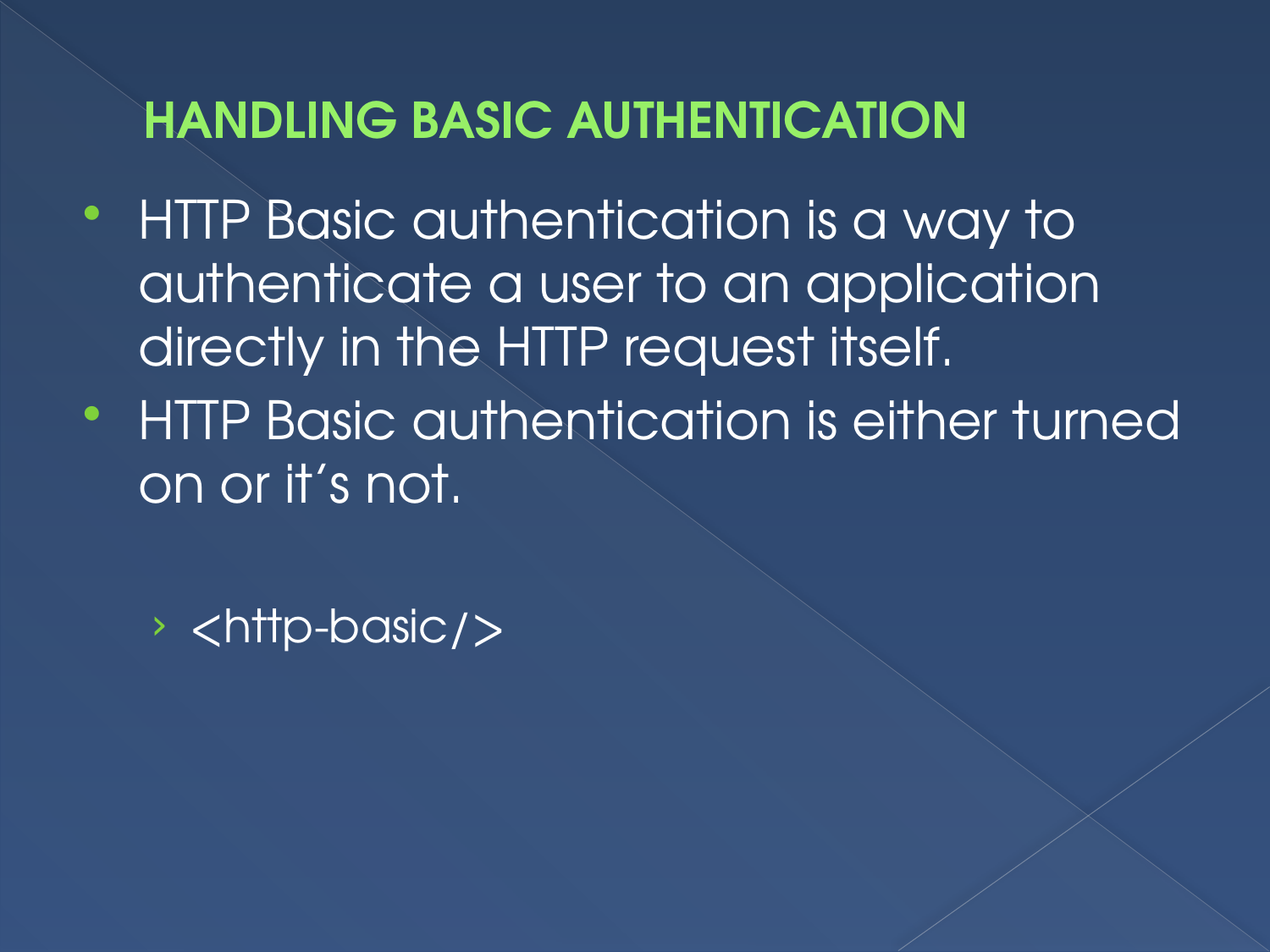

# HANDLING BASIC AUTHENTICATION
HTTP Basic authentication is a way to authenticate a user to an application directly in the HTTP request itself.
HTTP Basic authentication is either turned on or it’s not.

<http-basic/>